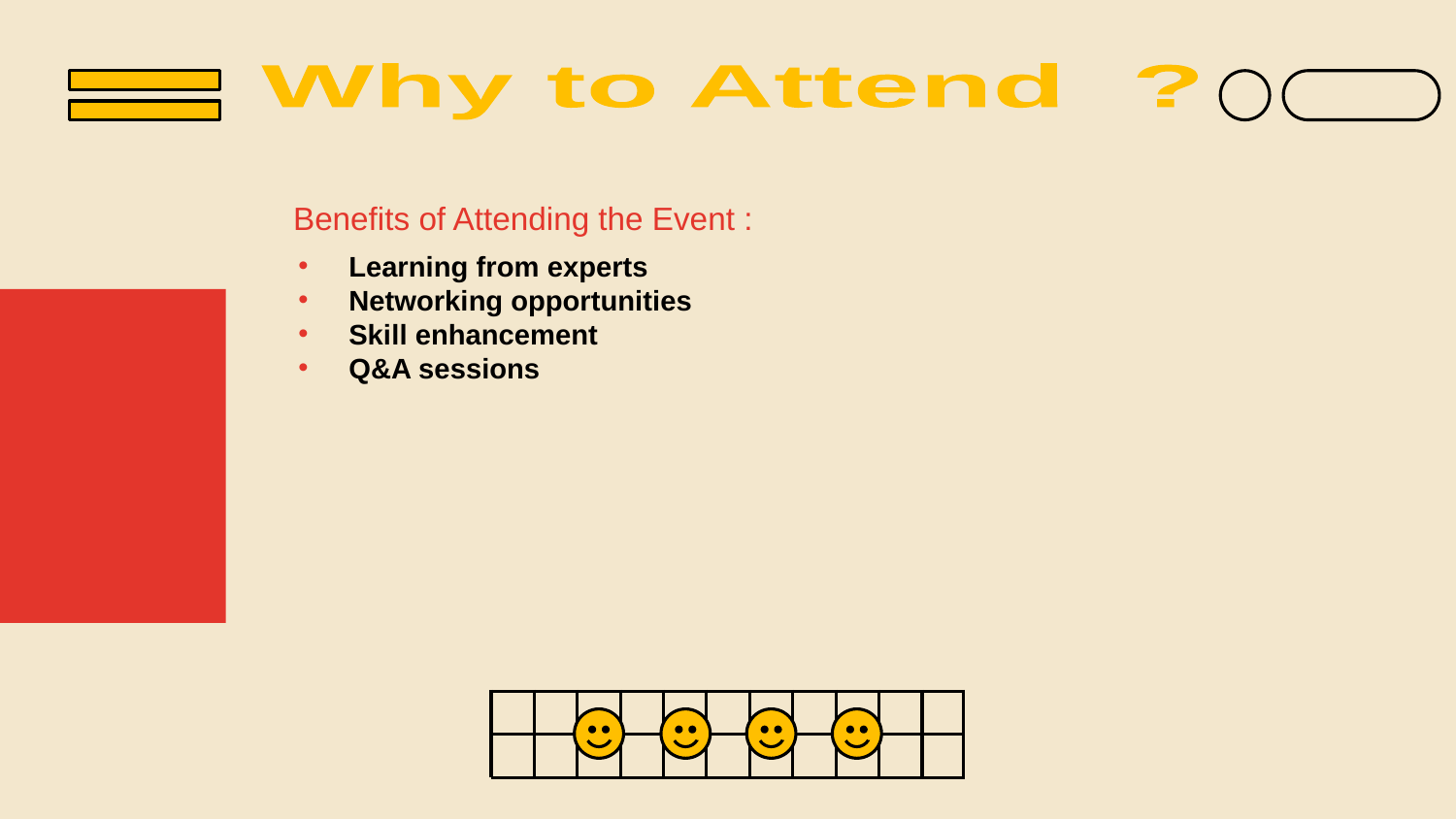

Why to Attend  ?

# Benefits of Attending the Event :

Learning from experts
Networking opportunities
Skill enhancement
Q&A sessions